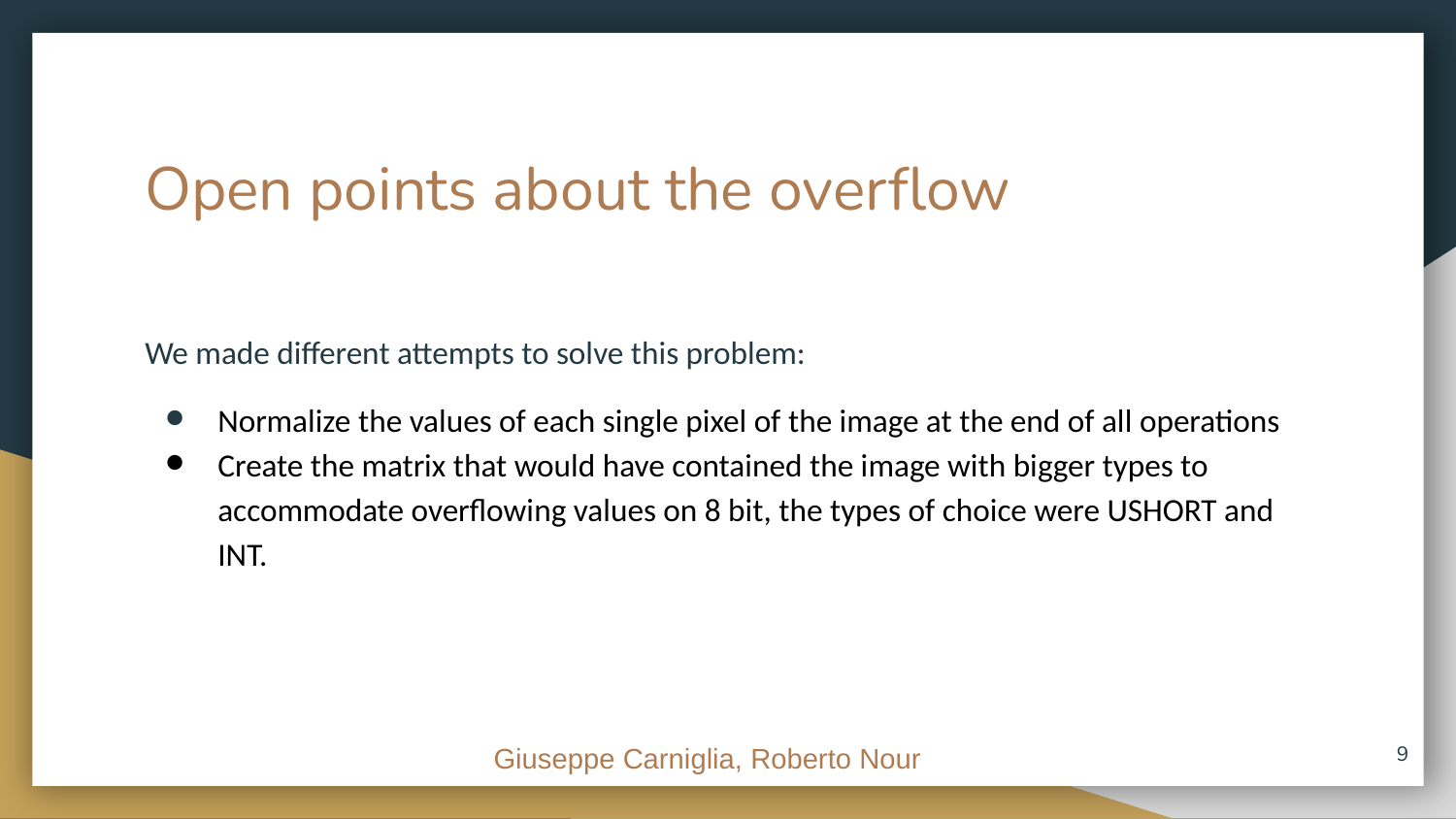

# Open points about the overflow
We made different attempts to solve this problem:
Normalize the values of each single pixel of the image at the end of all operations
Create the matrix that would have contained the image with bigger types to accommodate overflowing values on 8 bit, the types of choice were USHORT and INT.

9
Giuseppe Carniglia, Roberto Nour